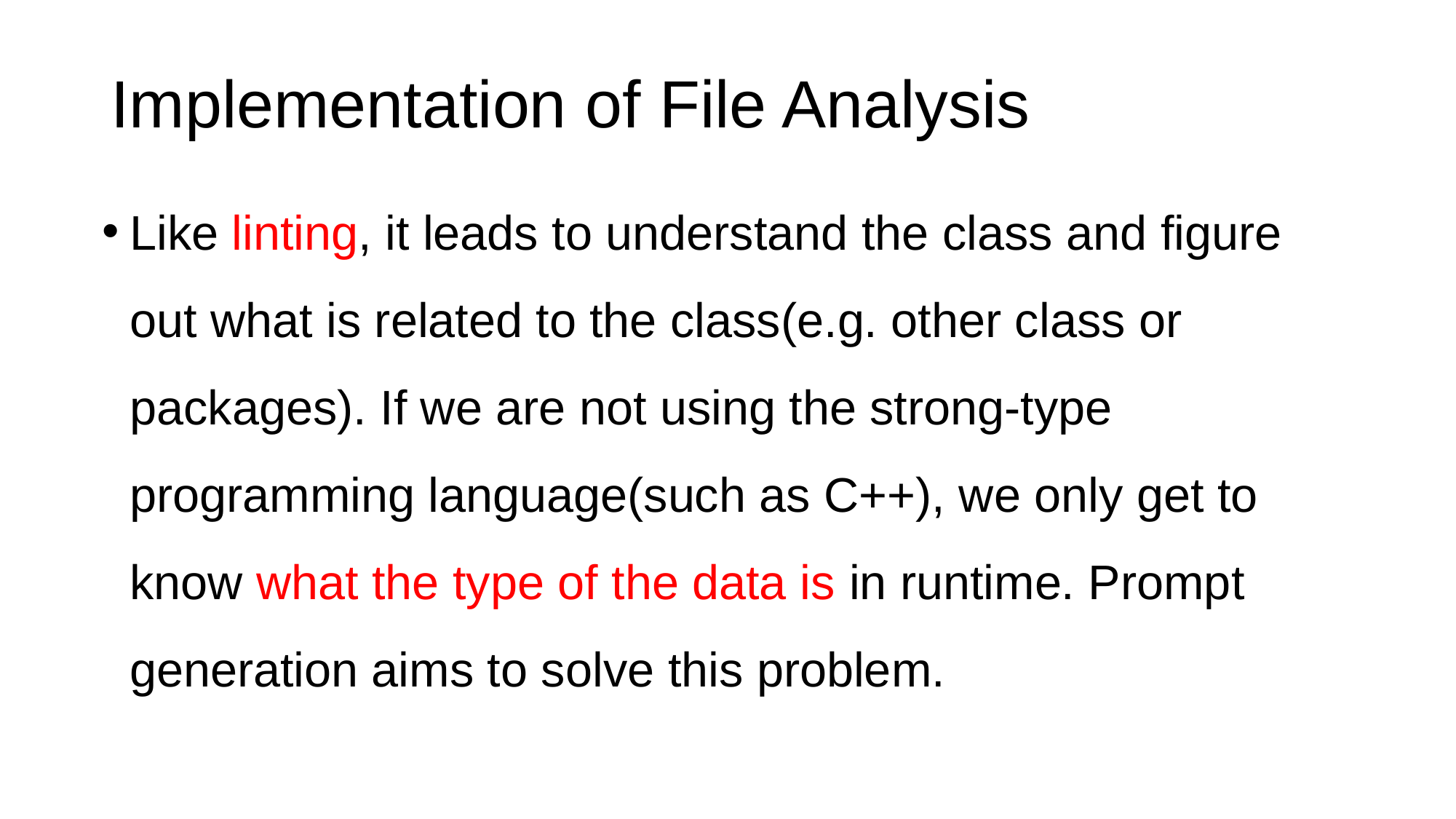

# Implementation of File Analysis
Like linting, it leads to understand the class and figure out what is related to the class(e.g. other class or packages). If we are not using the strong-type programming language(such as C++), we only get to know what the type of the data is in runtime. Prompt generation aims to solve this problem.